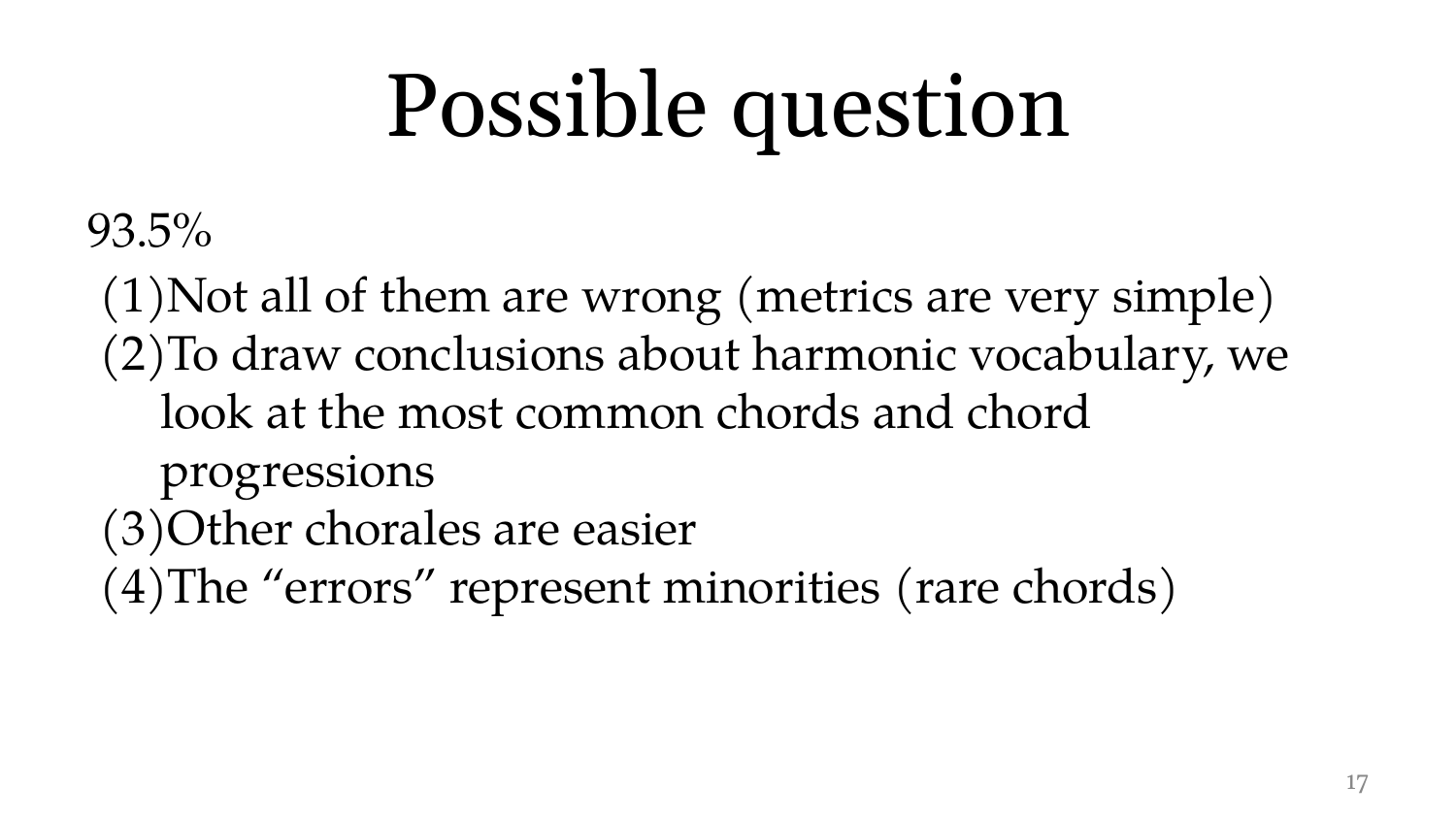

# Possible question
93.5%
Not all of them are wrong (metrics are very simple)
To draw conclusions about harmonic vocabulary, we look at the most common chords and chord progressions
Other chorales are easier
The “errors” represent minorities (rare chords)
17